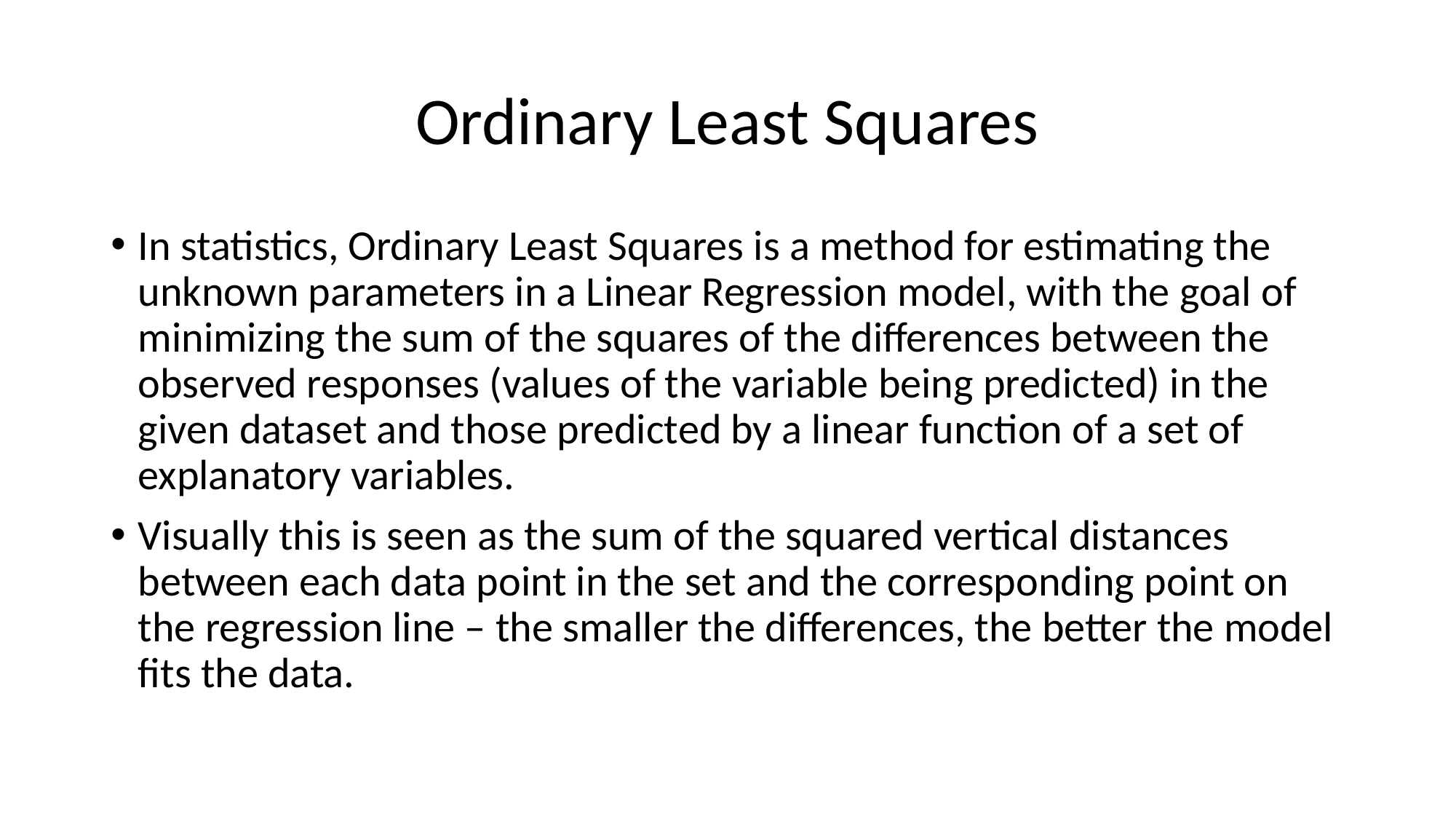

# Ordinary Least Squares
In statistics, Ordinary Least Squares is a method for estimating the unknown parameters in a Linear Regression model, with the goal of minimizing the sum of the squares of the differences between the observed responses (values of the variable being predicted) in the given dataset and those predicted by a linear function of a set of explanatory variables.
Visually this is seen as the sum of the squared vertical distances between each data point in the set and the corresponding point on the regression line – the smaller the differences, the better the model fits the data.